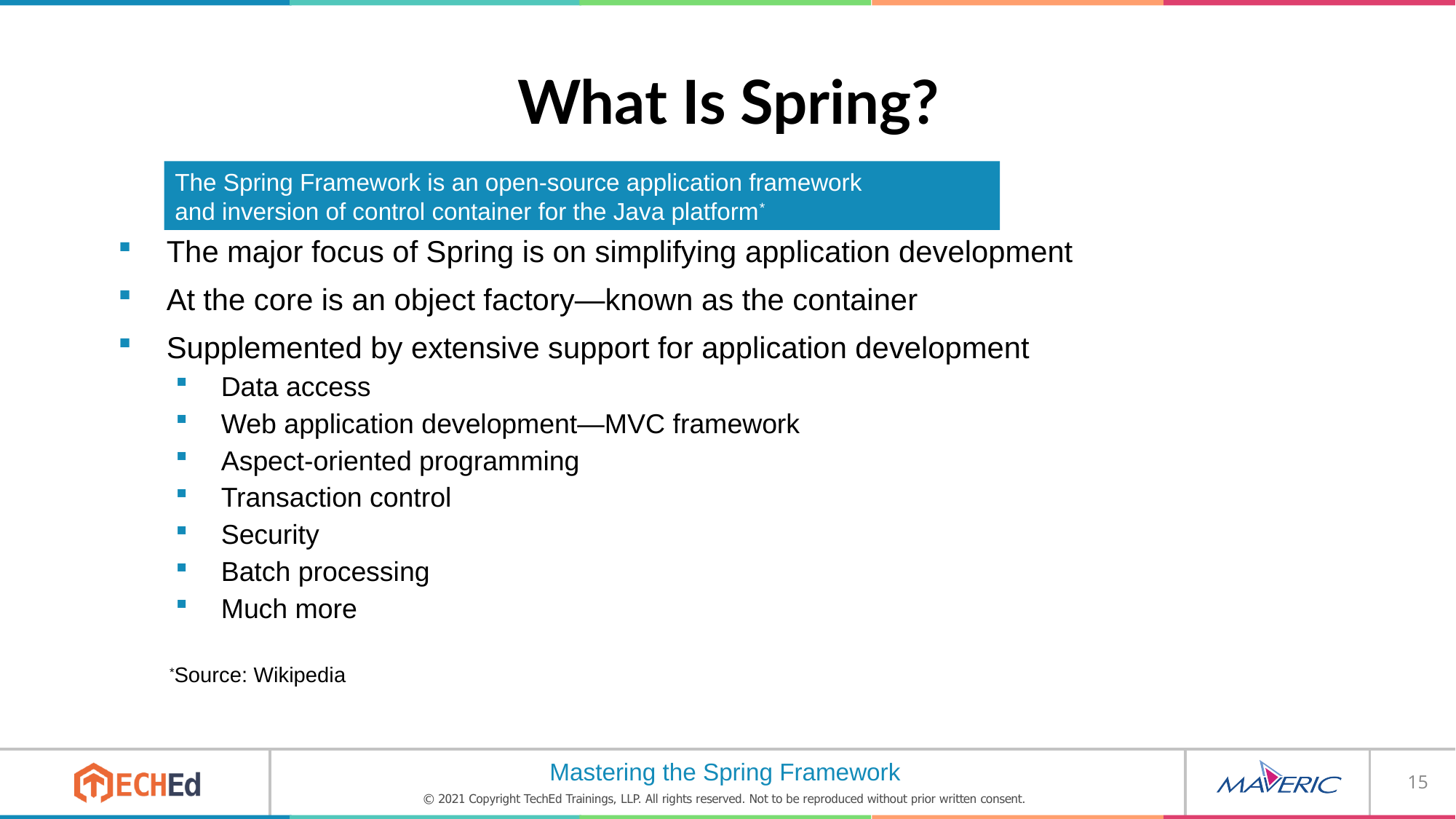

# What Is Spring?
The Spring Framework is an open-source application framework
and inversion of control container for the Java platform*
The major focus of Spring is on simplifying application development
At the core is an object factory—known as the container
Supplemented by extensive support for application development
Data access
Web application development—MVC framework
Aspect-oriented programming
Transaction control
Security
Batch processing
Much more

*Source: Wikipedia